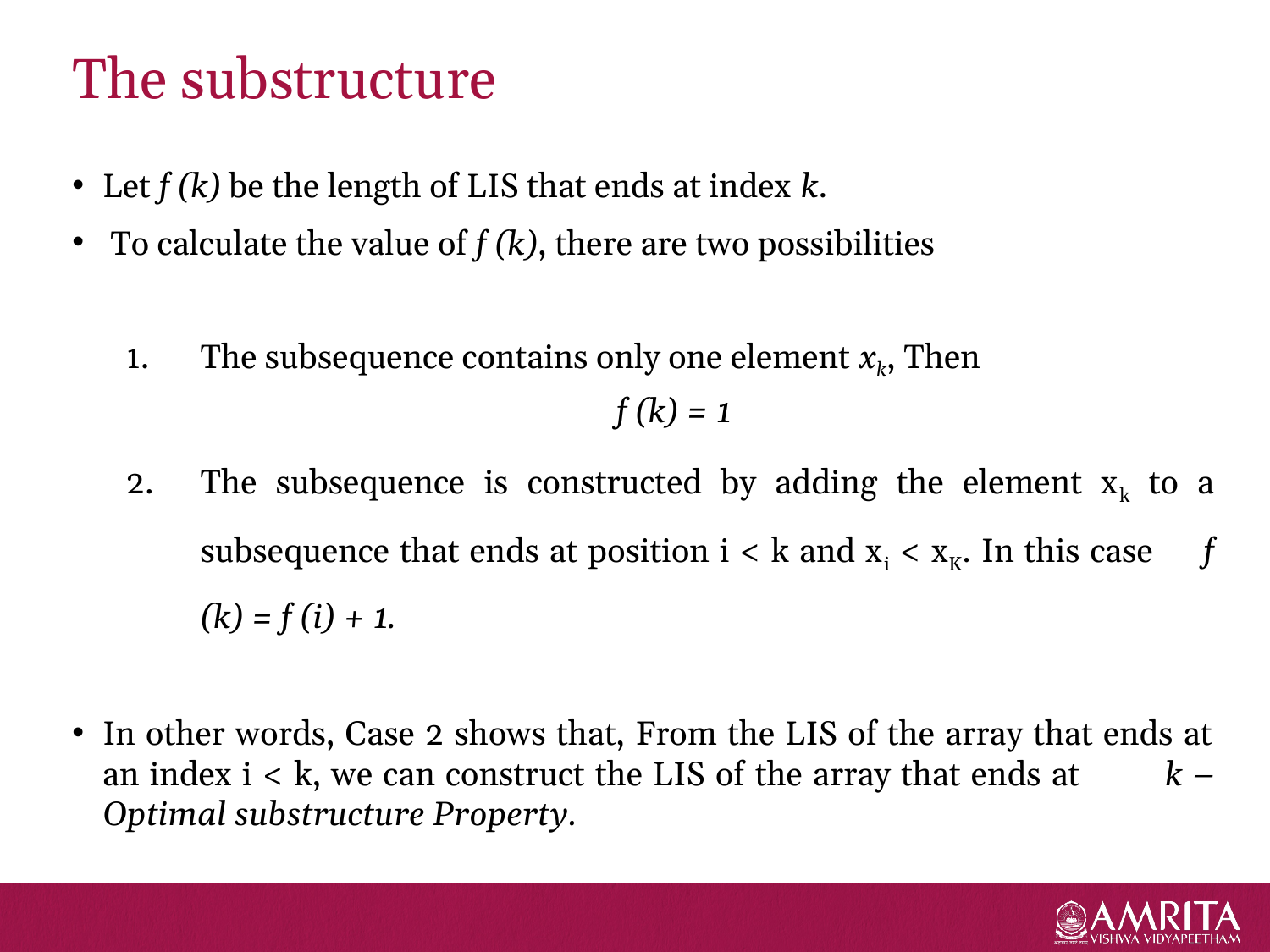

# The substructure
Let f (k) be the length of LIS that ends at index k.
 To calculate the value of f (k), there are two possibilities

The subsequence contains only one element xk, Then
f (k) = 1
The subsequence is constructed by adding the element xk to a subsequence that ends at position i < k and xi < xK. In this case    			f (k) = f (i) + 1.

In other words, Case 2 shows that, From the LIS of the array that ends at an index i < k, we can construct the LIS of the array that ends at        k – Optimal substructure Property.